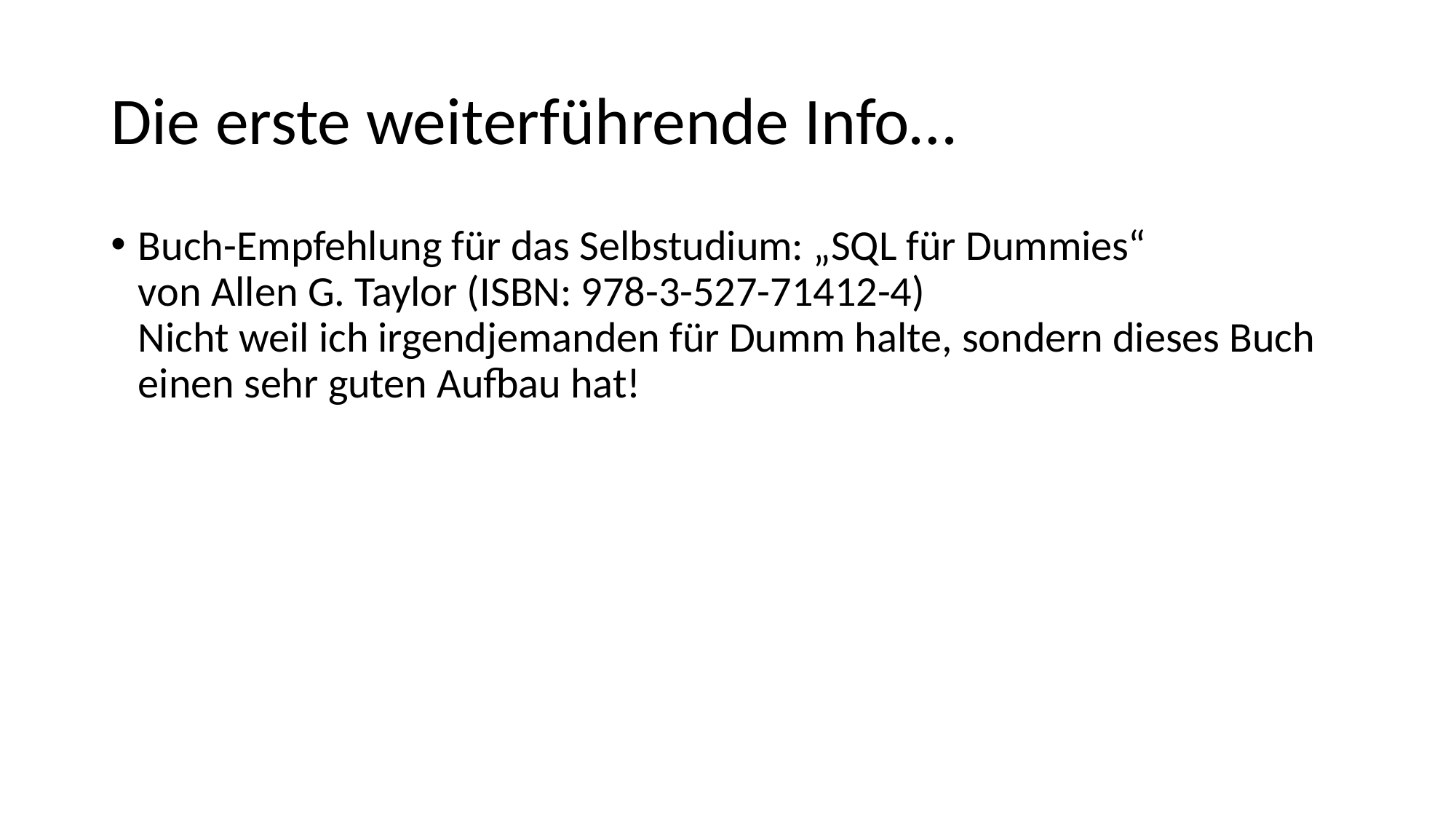

# Die erste weiterführende Info…
Buch-Empfehlung für das Selbstudium: „SQL für Dummies“
von Allen G. Taylor (ISBN: 978-3-527-71412-4)
Nicht weil ich irgendjemanden für Dumm halte, sondern dieses Buch einen sehr guten Aufbau hat!